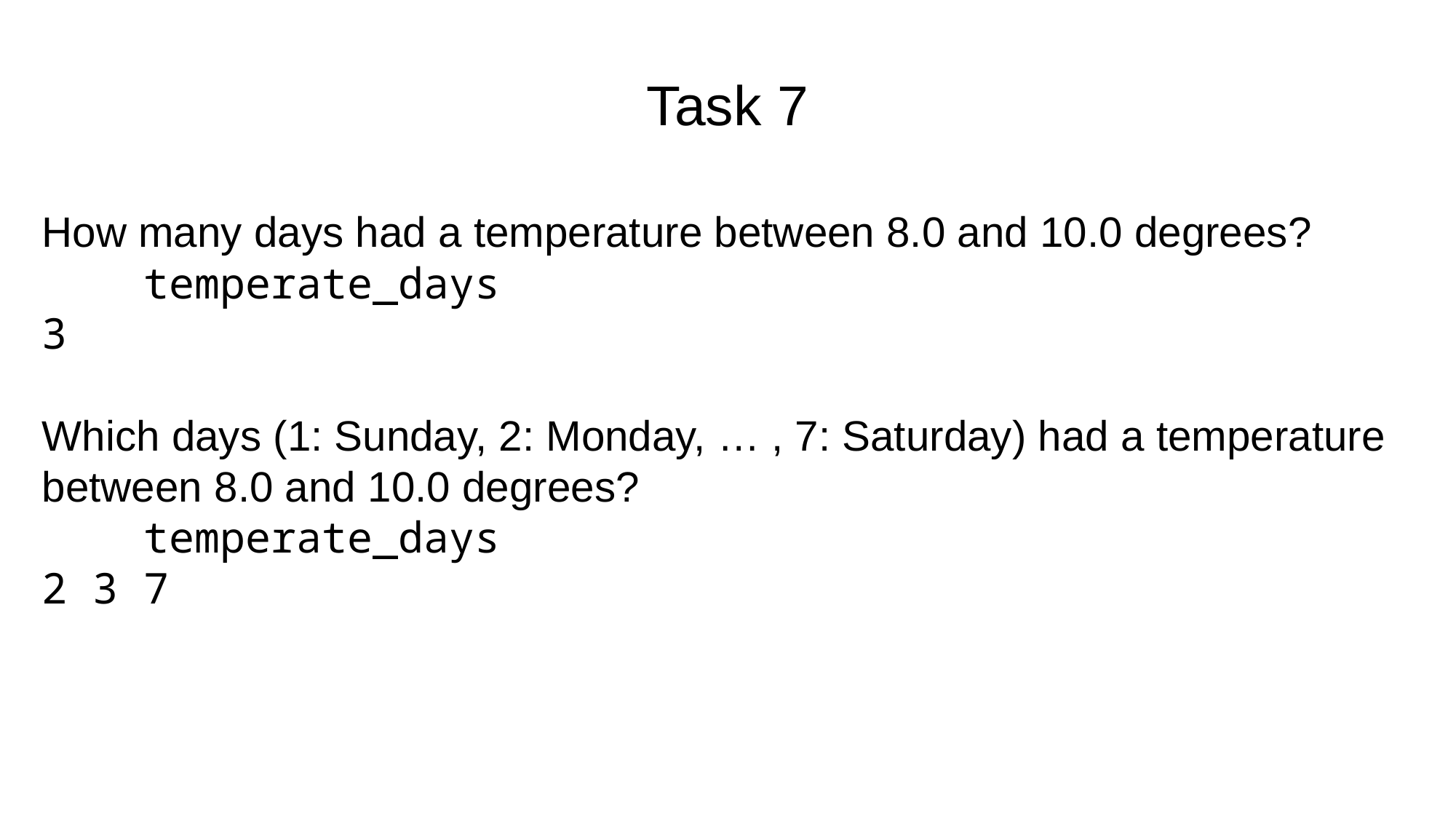

# Task 7
How many days had a temperature between 8.0 and 10.0 degrees?
    temperate_days
3

Which days (1: Sunday, 2: Monday, … , 7: Saturday) had a temperature between 8.0 and 10.0 degrees?
    temperate_days
2 3 7